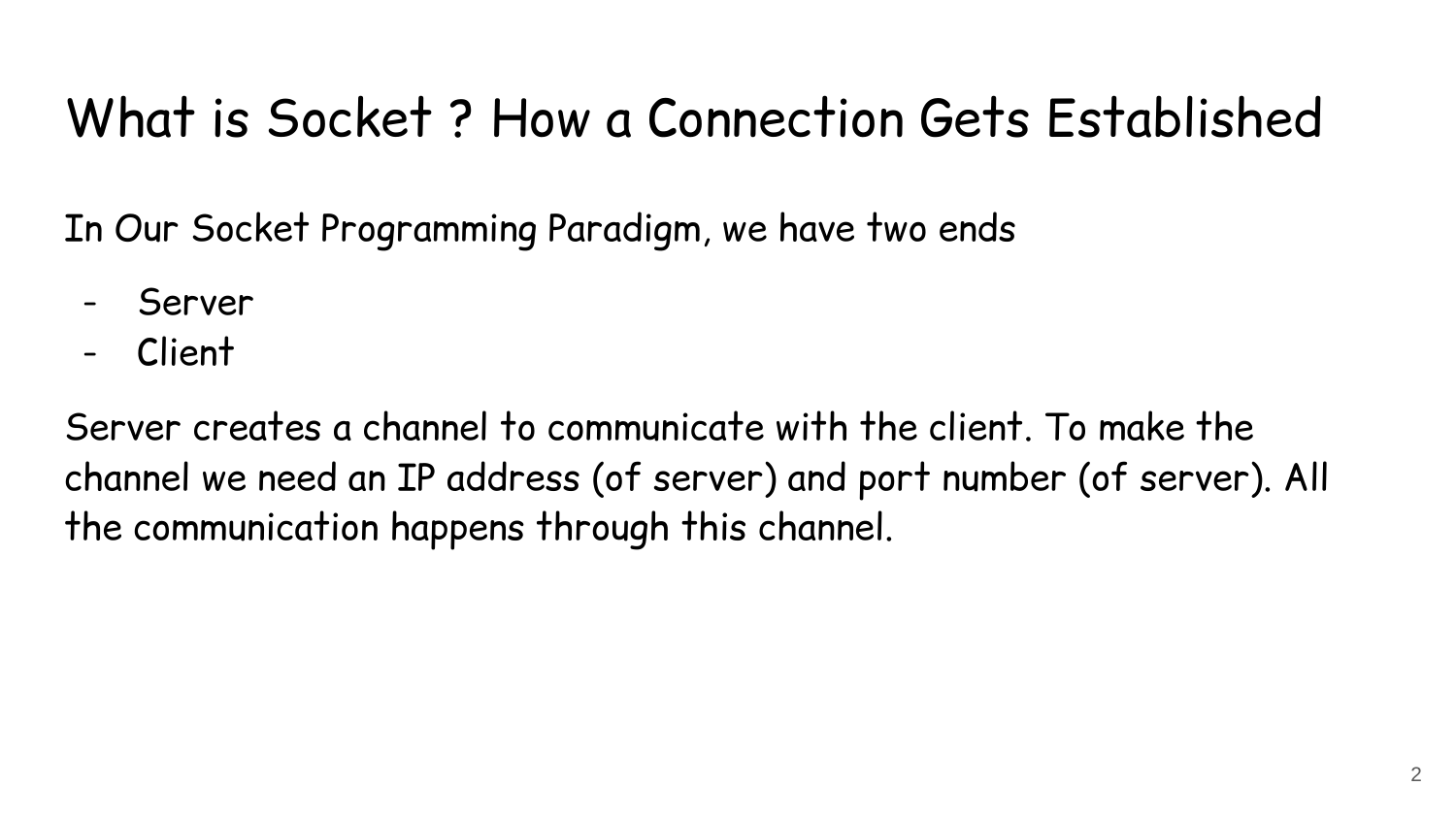

# What is Socket ? How a Connection Gets Established
In Our Socket Programming Paradigm, we have two ends
Server
Client
Server creates a channel to communicate with the client. To make the channel we need an IP address (of server) and port number (of server). All the communication happens through this channel.
2